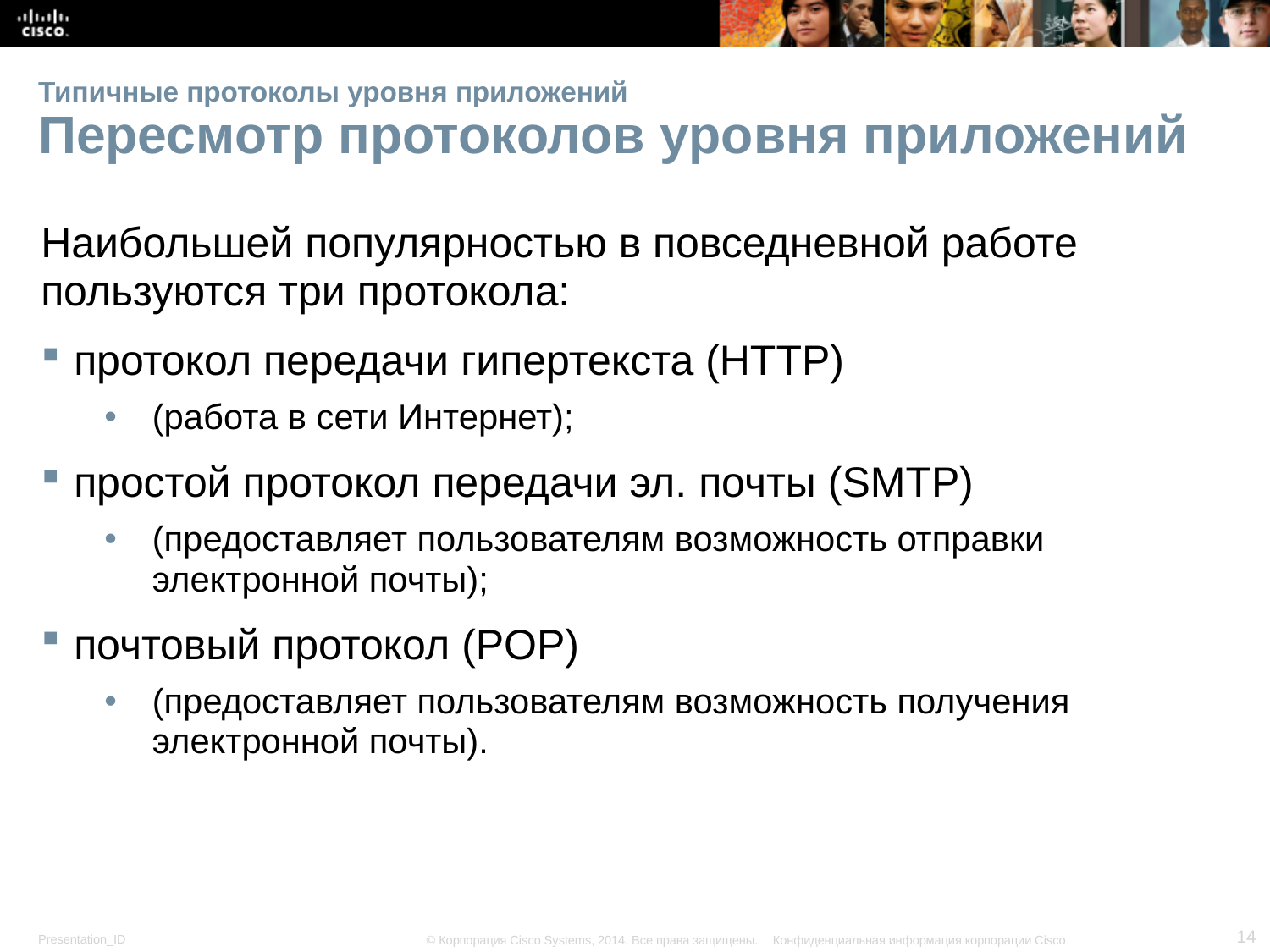

# Типичные протоколы уровня приложений Пересмотр протоколов уровня приложений
Наибольшей популярностью в повседневной работе пользуются три протокола:
протокол передачи гипертекста (HTTP)
(работа в сети Интернет);
простой протокол передачи эл. почты (SMTP)
(предоставляет пользователям возможность отправки электронной почты);
почтовый протокол (POP)
(предоставляет пользователям возможность получения электронной почты).